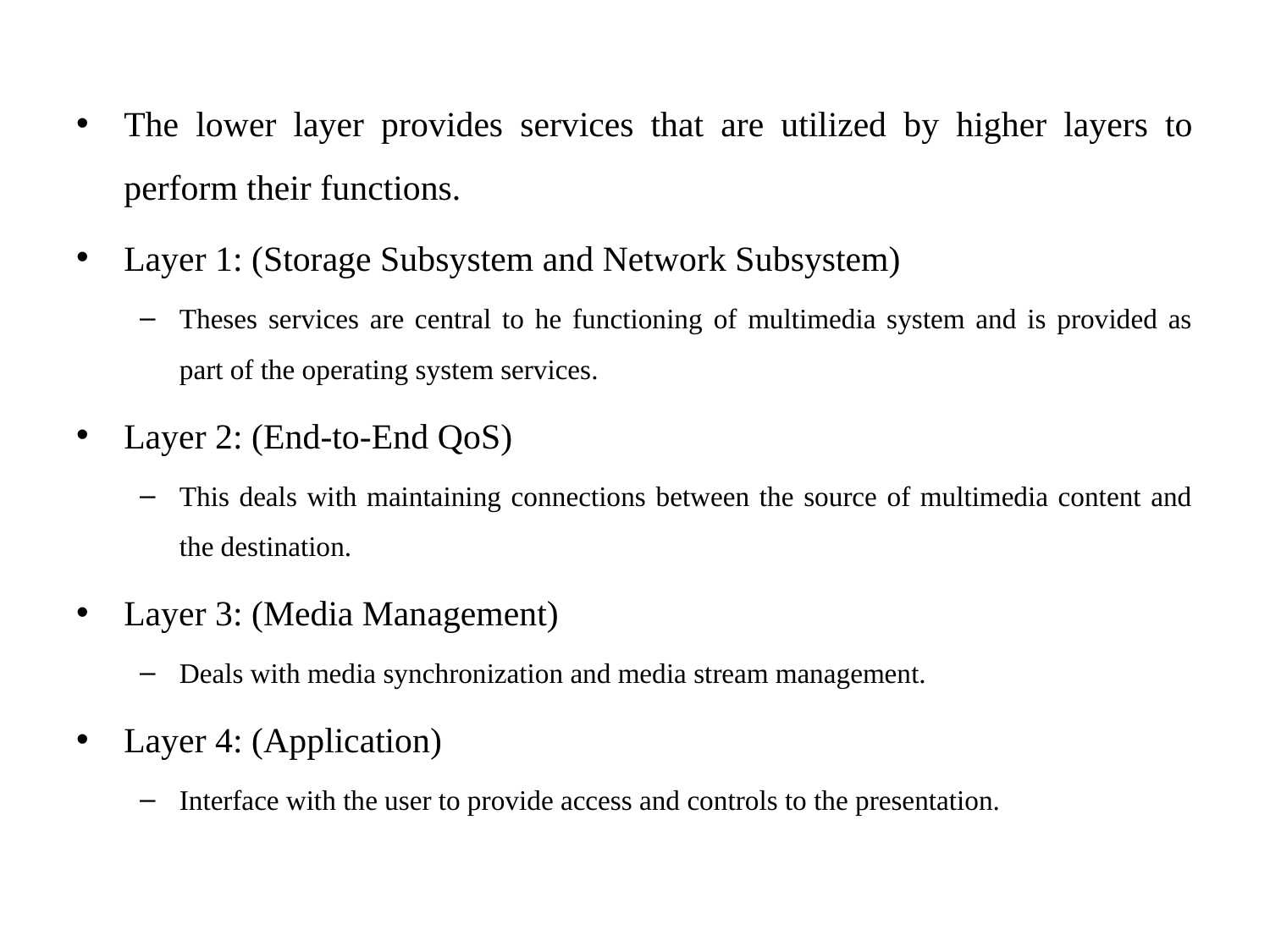

The lower layer provides services that are utilized by higher layers to perform their functions.
Layer 1: (Storage Subsystem and Network Subsystem)
Theses services are central to he functioning of multimedia system and is provided as part of the operating system services.
Layer 2: (End-to-End QoS)
This deals with maintaining connections between the source of multimedia content and the destination.
Layer 3: (Media Management)
Deals with media synchronization and media stream management.
Layer 4: (Application)
Interface with the user to provide access and controls to the presentation.